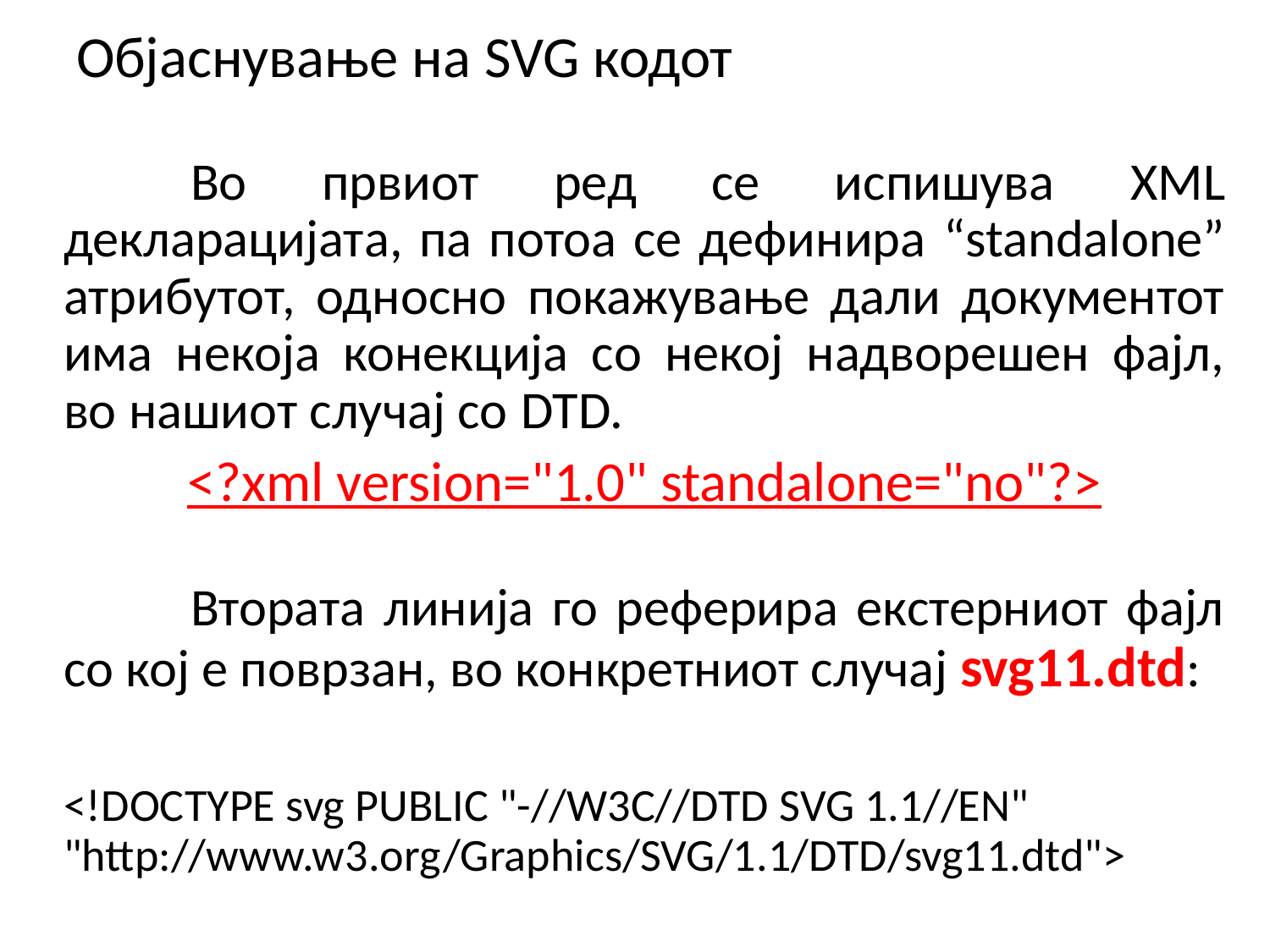

# Oбјаснување на SVG кодот
	Во првиот ред се испишува XML декларацијата, па потоа се дефинира “standalone” атрибутот, односно покажување дали документот има некоја конекција со некој надворешен фајл, во нашиот случај со DTD.
<?xml version="1.0" standalone="no"?>

	Втората линија го реферира екстерниот фајл со кој е поврзан, во конкретниот случаj svg11.dtd:

<!DOCTYPE svg PUBLIC "-//W3C//DTD SVG 1.1//EN" 
"http://www.w3.org/Graphics/SVG/1.1/DTD/svg11.dtd">